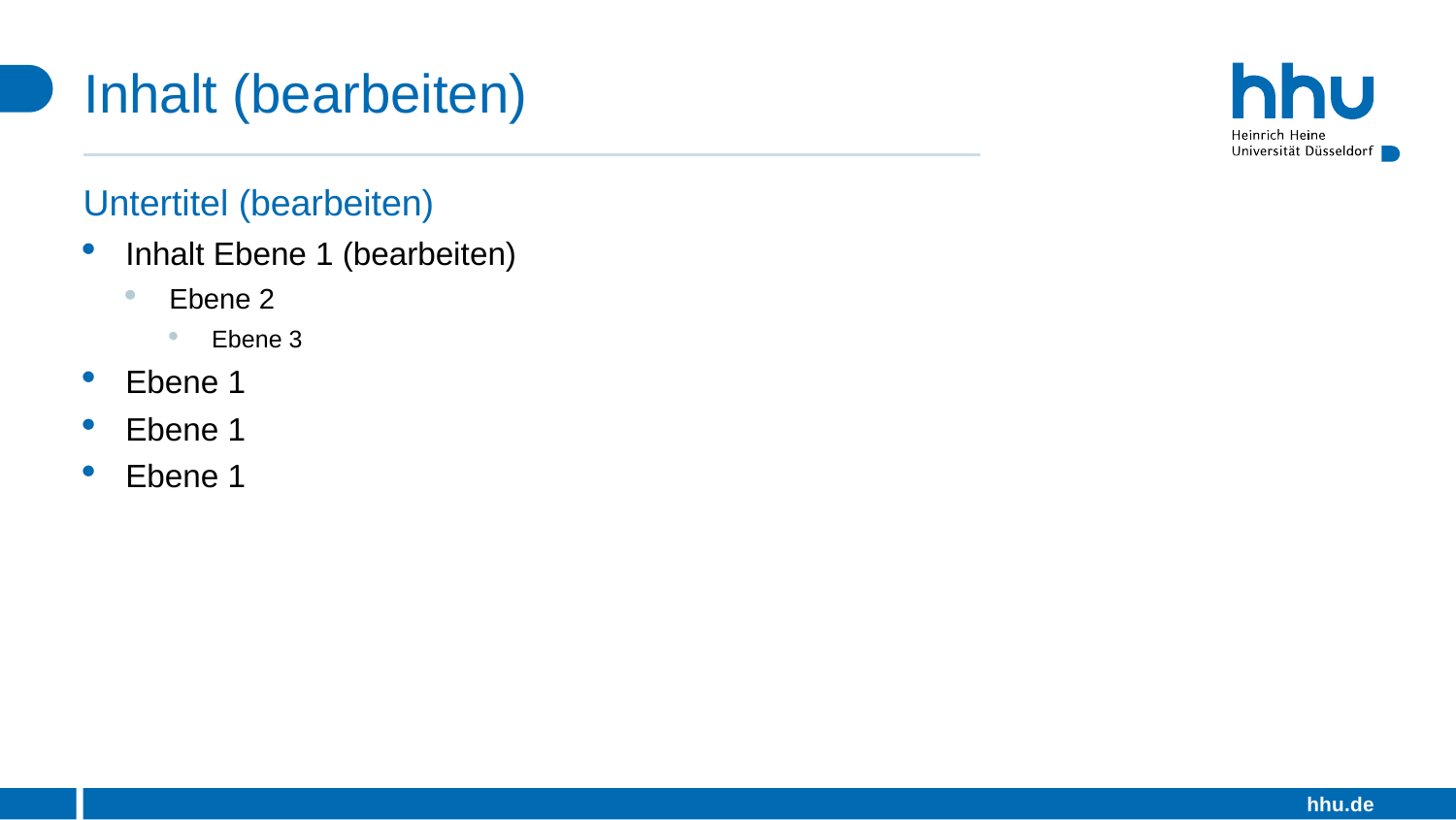

# Inhalt (bearbeiten)
Untertitel (bearbeiten)
Inhalt Ebene 1 (bearbeiten)
Ebene 2
Ebene 3
Ebene 1
Ebene 1
Ebene 1

16